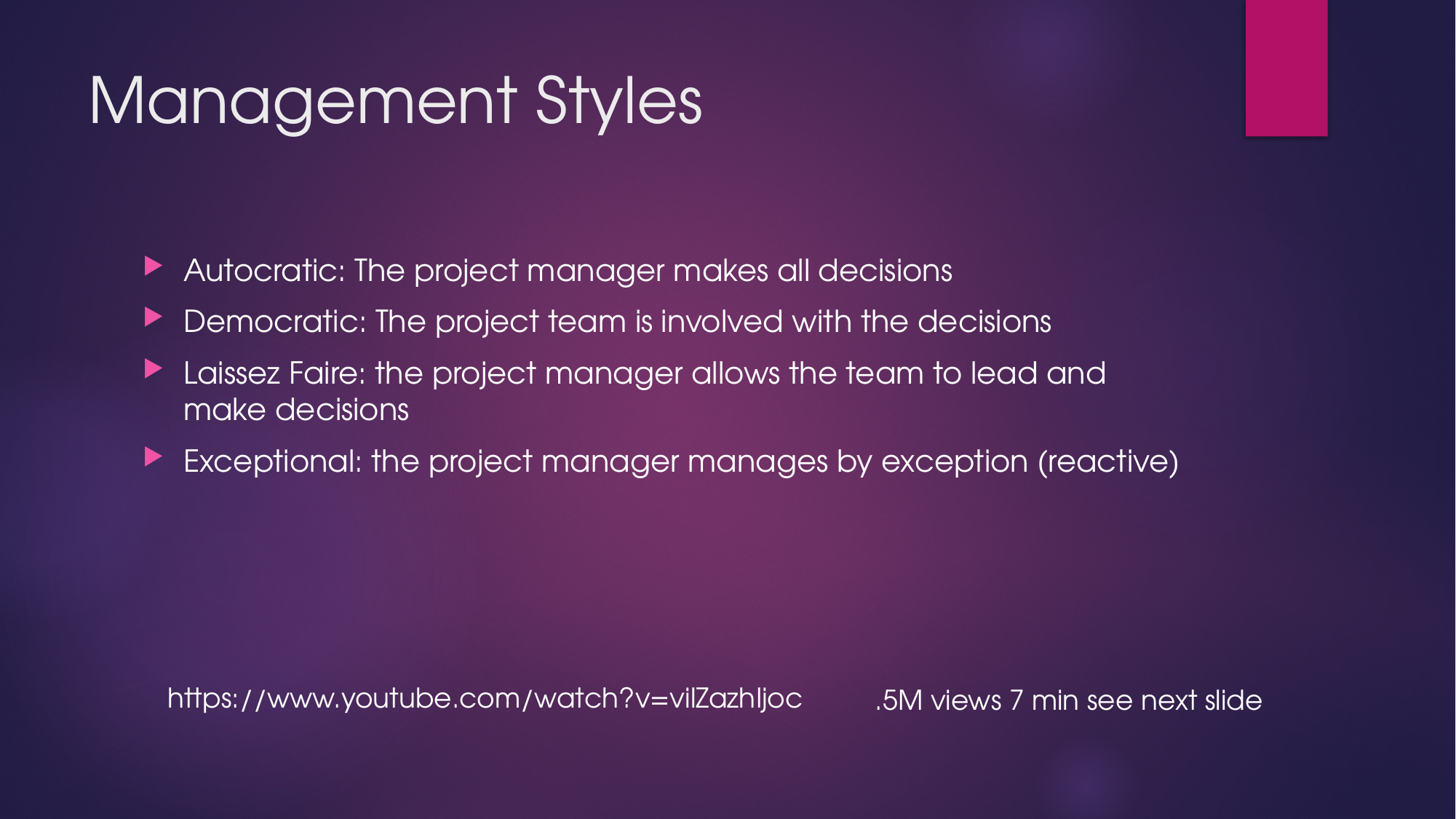

# Management Styles
Autocratic: The project manager makes all decisions
Democratic: The project team is involved with the decisions
Laissez Faire: the project manager allows the team to lead and make decisions
Exceptional: the project manager manages by exception (reactive)
https://www.youtube.com/watch?v=vilZazhIjoc
.5M views 7 min see next slide